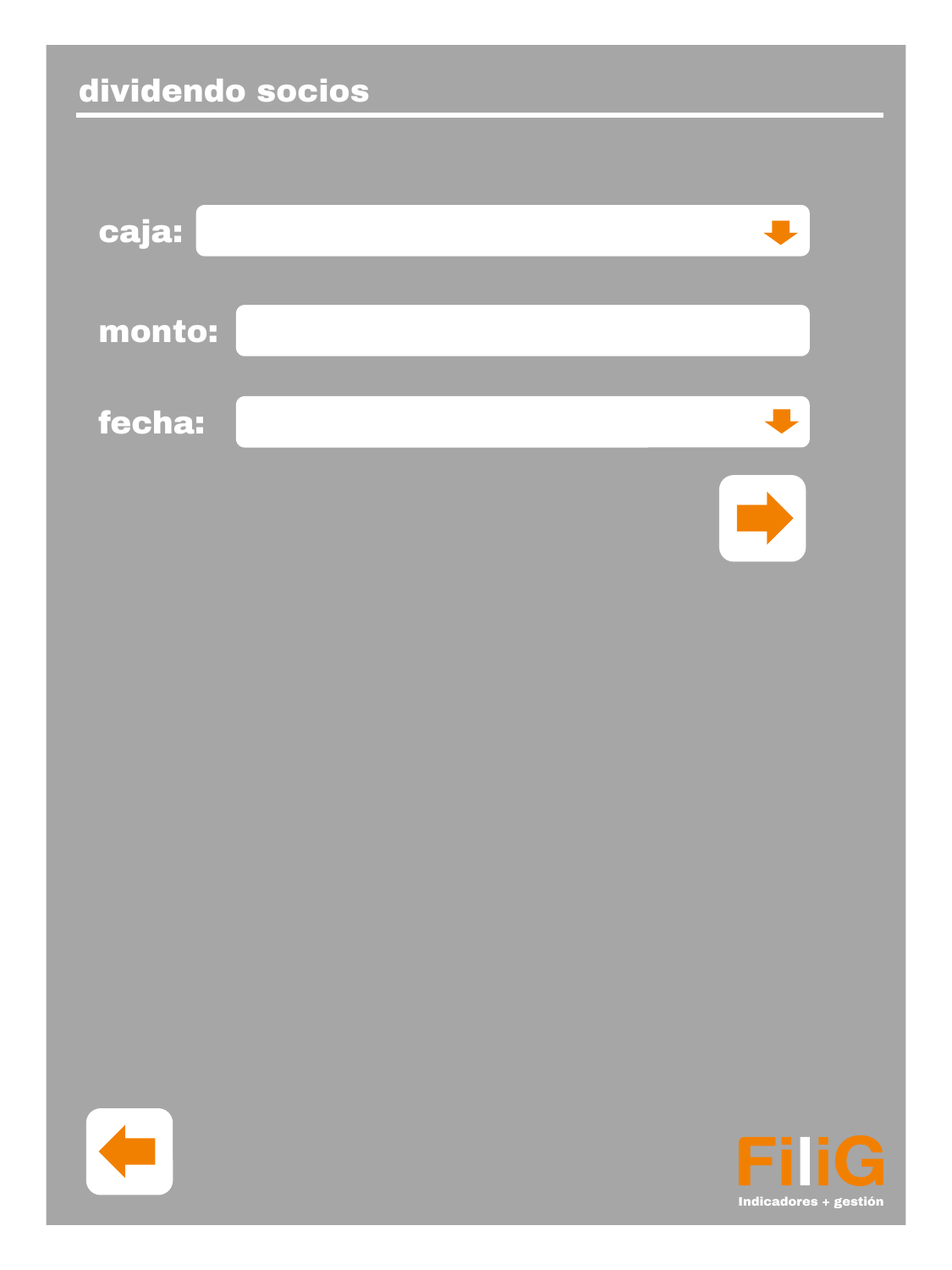

Indicadores + gestión
dividendo socios
caja:

monto:

fecha: